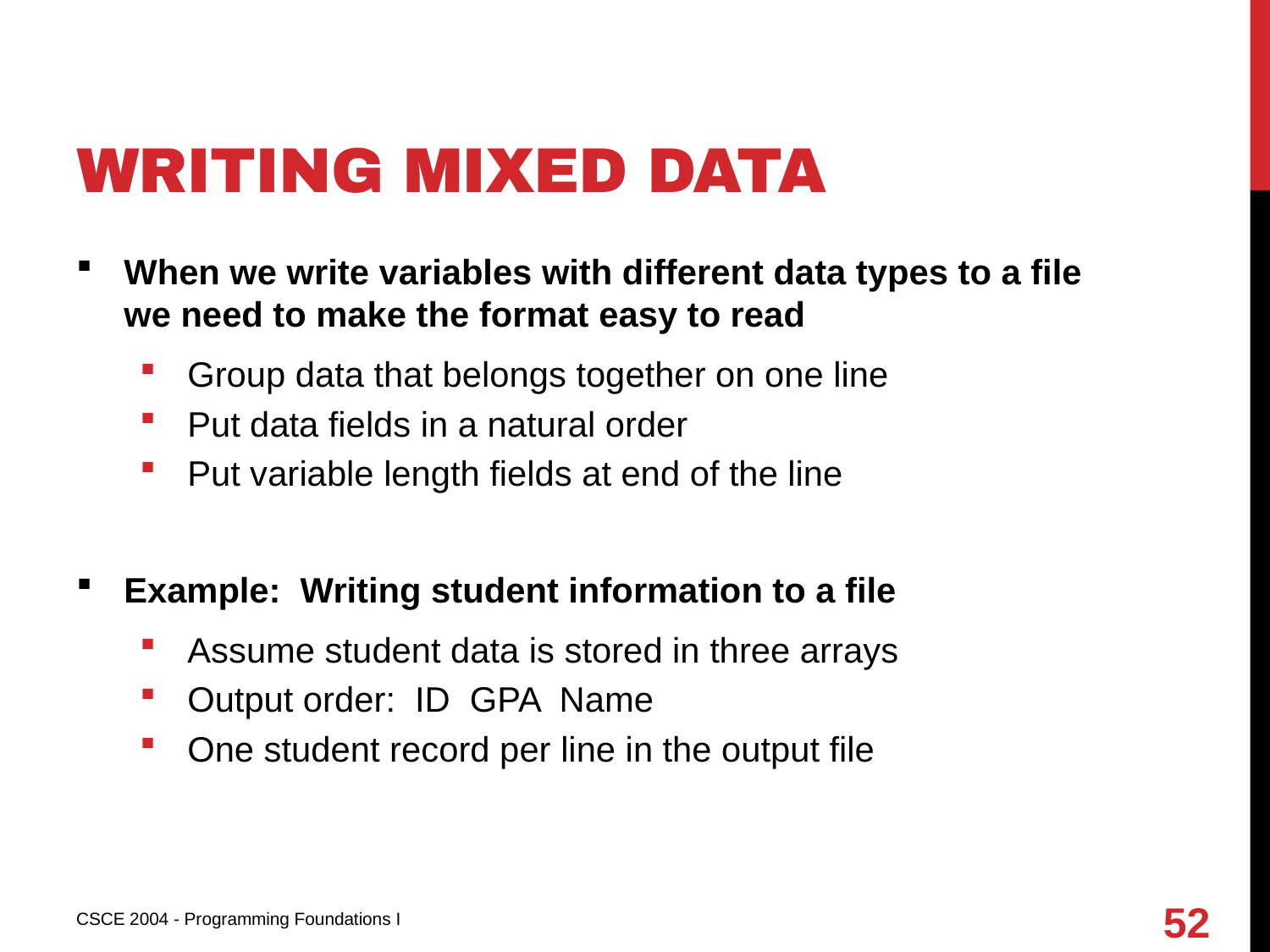

# Writing mixed data
When we write variables with different data types to a file we need to make the format easy to read
Group data that belongs together on one line
Put data fields in a natural order
Put variable length fields at end of the line

Example:  Writing student information to a file
Assume student data is stored in three arrays
Output order:  ID  GPA  Name
One student record per line in the output file

52
CSCE 2004 - Programming Foundations I